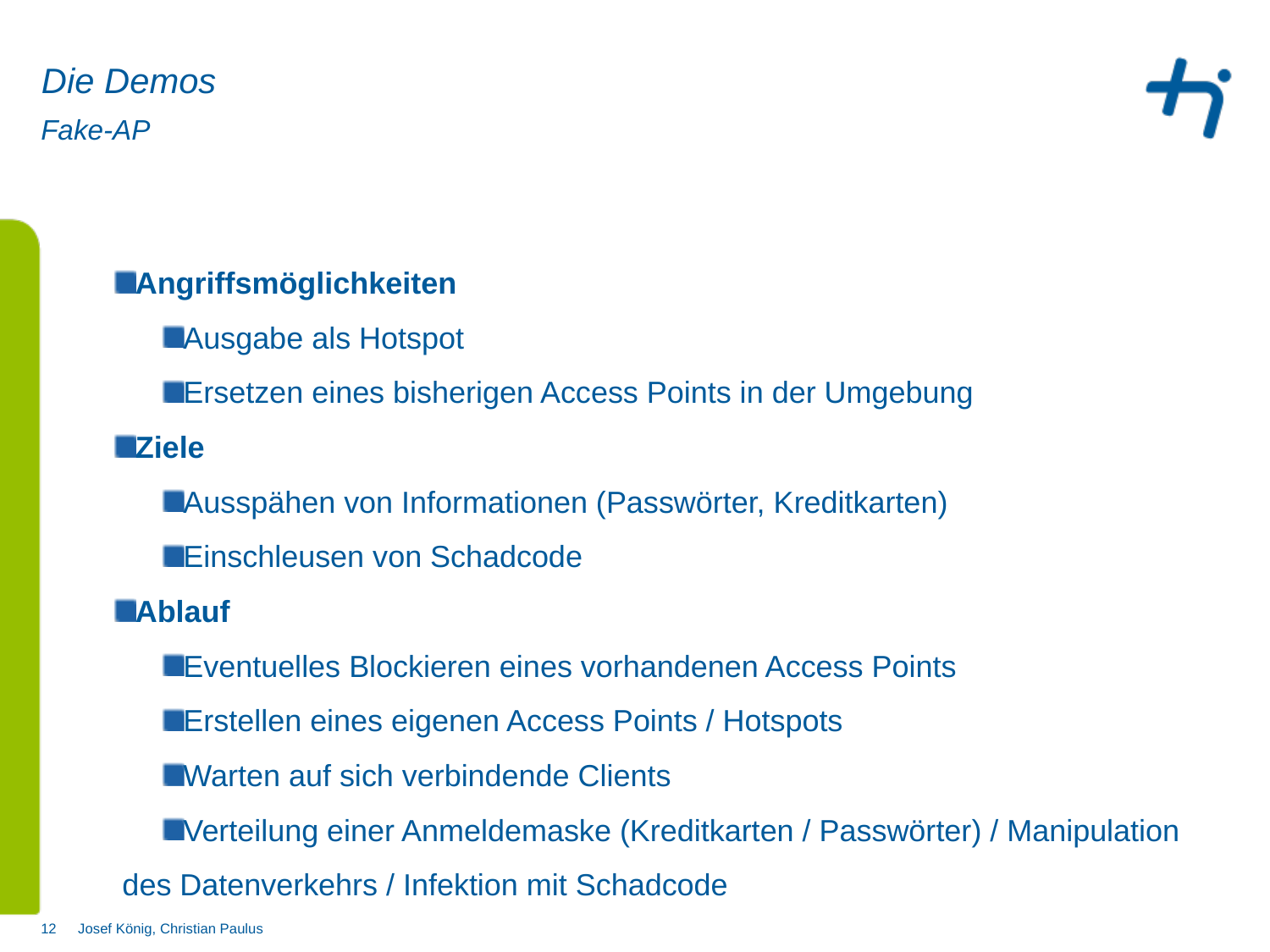

Die Demos
# Fake-AP
Angriffsmöglichkeiten
Ausgabe als Hotspot
Ersetzen eines bisherigen Access Points in der Umgebung
Ziele
Ausspähen von Informationen (Passwörter, Kreditkarten)
Einschleusen von Schadcode
Ablauf
Eventuelles Blockieren eines vorhandenen Access Points
Erstellen eines eigenen Access Points / Hotspots
Warten auf sich verbindende Clients
Verteilung einer Anmeldemaske (Kreditkarten / Passwörter) / Manipulation 	  des Datenverkehrs / Infektion mit Schadcode

Josef König, Christian Paulus
12